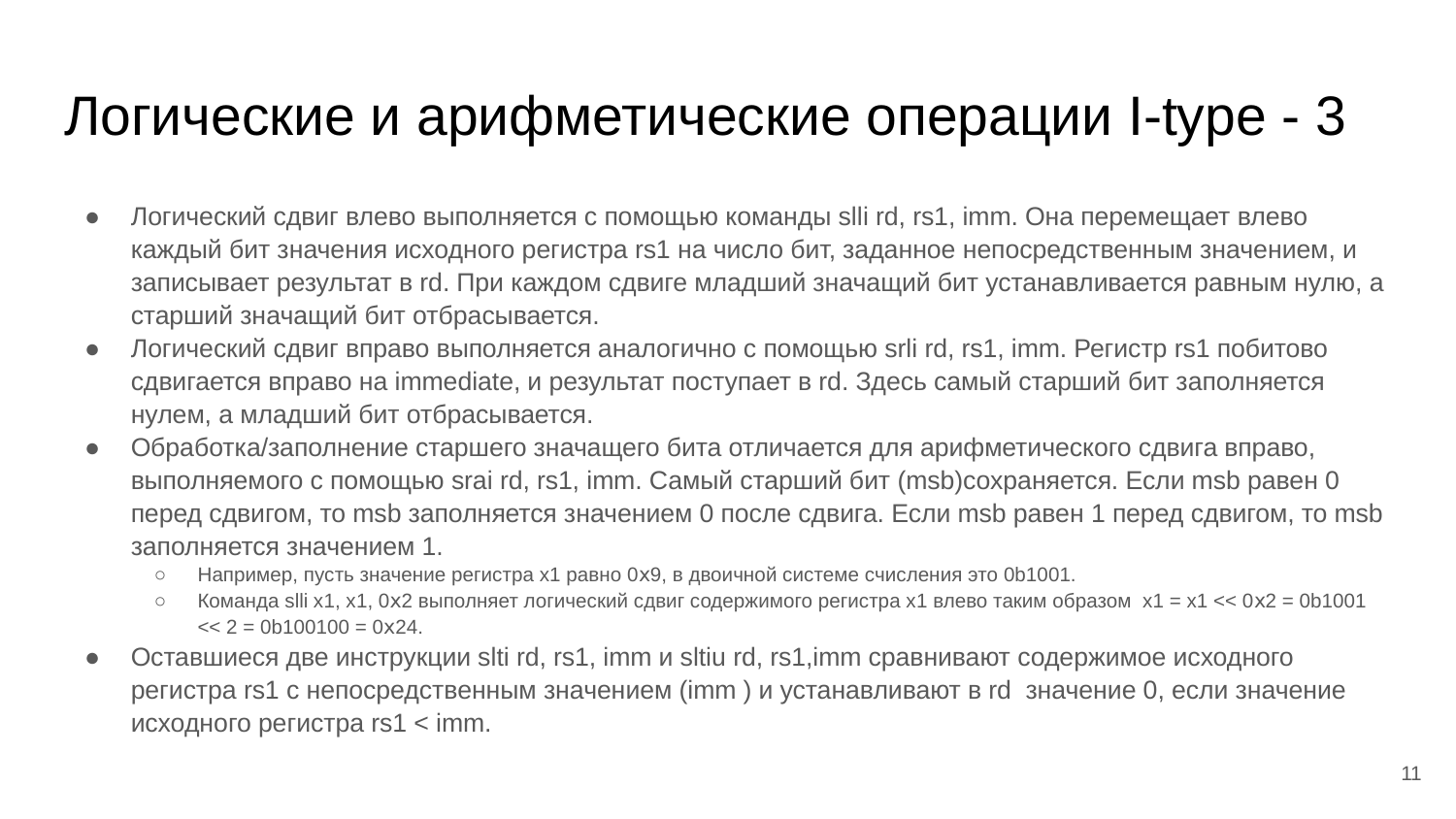

# Логические и арифметические операции I-type - 3

Логический сдвиг влево выполняется с помощью команды slli rd, rs1, imm. Она перемещает влево каждый бит значения исходного регистра rs1 на число бит, заданное непосредственным значением, и записывает результат в rd. При каждом сдвиге младший значащий бит устанавливается равным нулю, а старший значащий бит отбрасывается.
Логический сдвиг вправо выполняется аналогично с помощью srli rd, rs1, imm. Регистр rs1 побитово сдвигается вправо на immediate, и результат поступает в rd. Здесь самый старший бит заполняется нулем, а младший бит отбрасывается.
Обработка/заполнение старшего значащего бита отличается для арифметического сдвига вправо, выполняемого с помощью srai rd, rs1, imm. Самый старший бит (msb)сохраняется. Если msb равен 0 перед сдвигом, то msb заполняется значением 0 после сдвига. Если msb равен 1 перед сдвигом, то msb заполняется значением 1.
Например, пусть значение регистра x1 равно 0ⅹ9, в двоичной системе счисления это 0b1001.
Команда slli x1, x1, 0ⅹ2 выполняет логический сдвиг содержимого регистра x1 влево таким образом  x1 = x1 << 0ⅹ2 = 0b1001 << 2 = 0b100100 = 0ⅹ24.
Оставшиеся две инструкции slti rd, rs1, imm и sltiu rd, rs1,imm сравнивают содержимое исходного регистра rs1 с непосредственным значением (imm ) и устанавливают в rd  значение 0, если значение исходного регистра rs1 < imm.
11